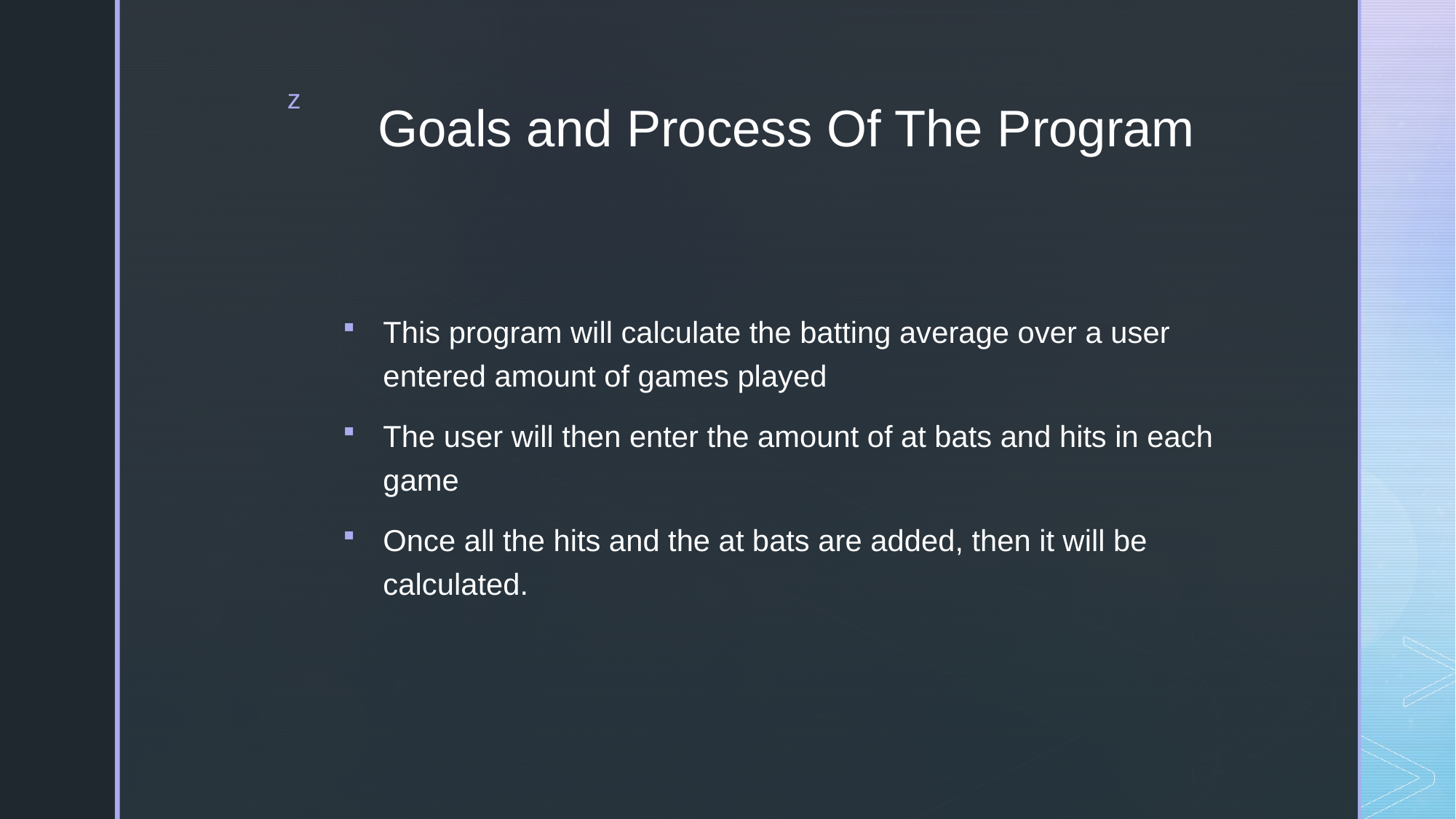

# Goals and Process Of The Program
This program will calculate the batting average over a user entered amount of games played
The user will then enter the amount of at bats and hits in each game
Once all the hits and the at bats are added, then it will be calculated.